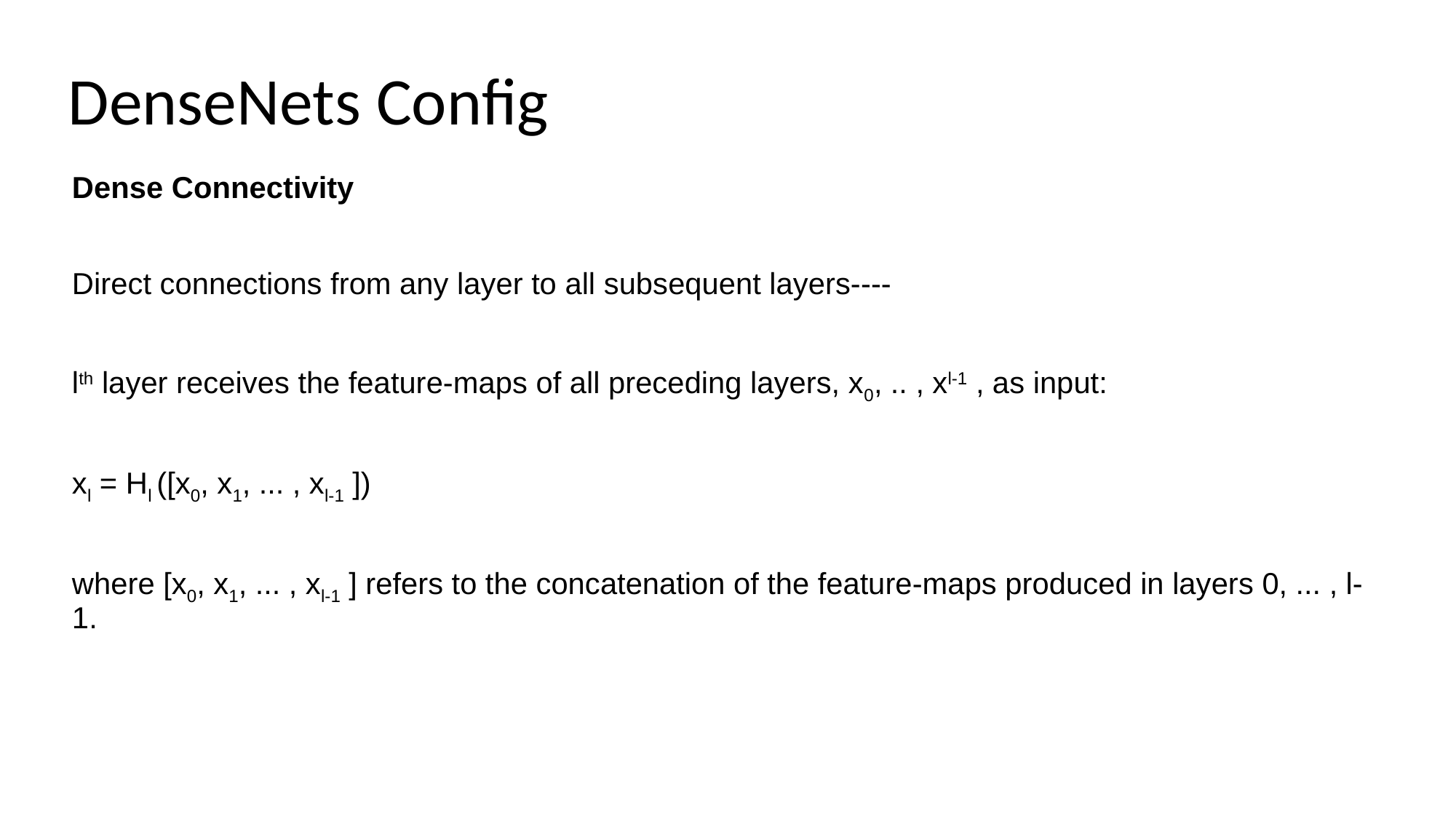

# DenseNets Config
Dense Connectivity

Direct connections from any layer to all subsequent layers----

lth layer receives the feature-maps of all preceding layers, x0, .. , xl-1 , as input:

xl = Hl ([x0, x1, ... , xl-1 ])

where [x0, x1, ... , xl-1 ] refers to the concatenation of the feature-maps produced in layers 0, ... , l-1.